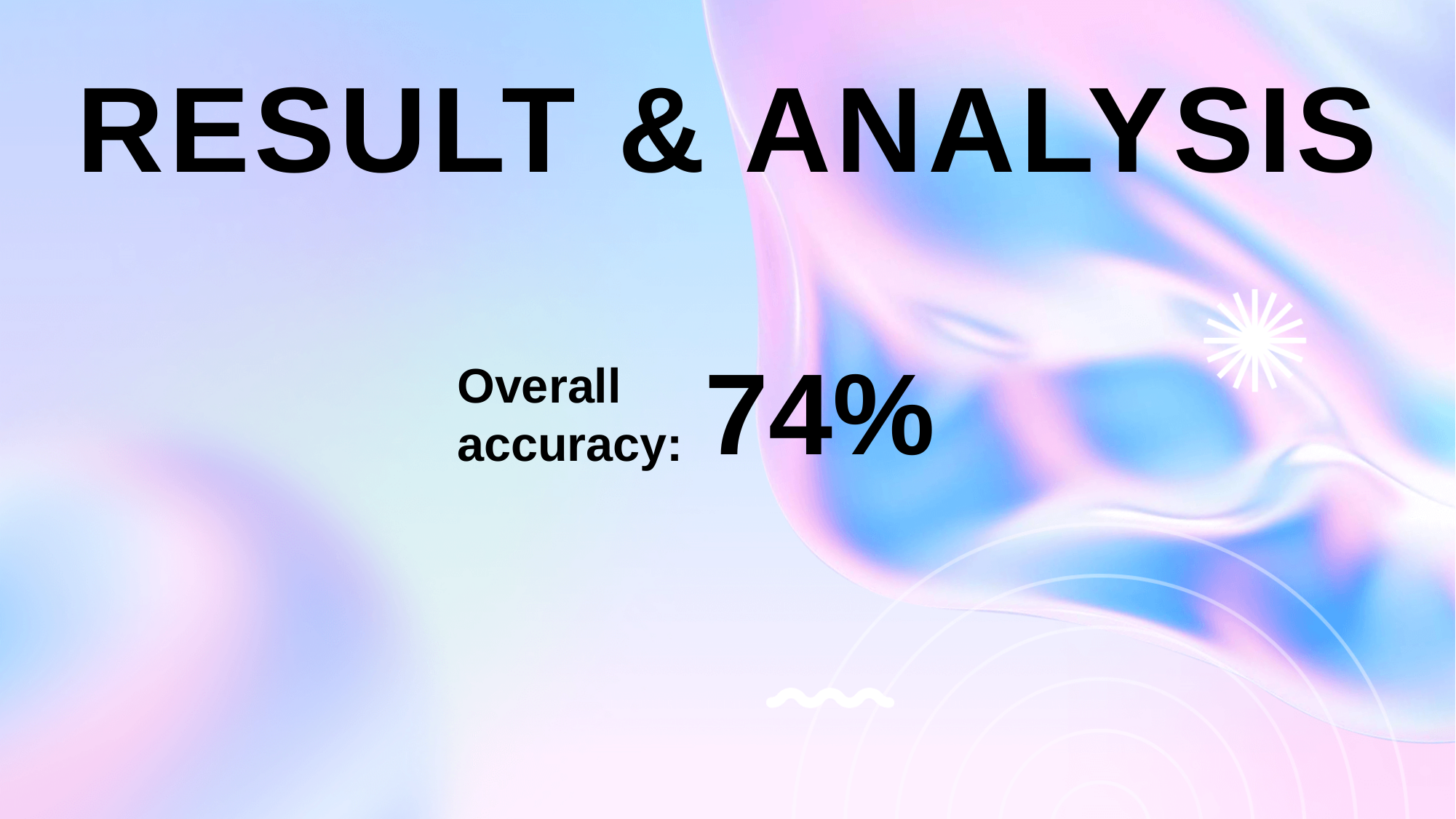

# Result & Analysis
Precision: 73%
Recall:     100%
F1-Score: 85%
Class 0:
No Default
Precision: 100%
Recall:      100%
F1-Score:  05%
Class 1:
Default
74%
Overall
accuracy: